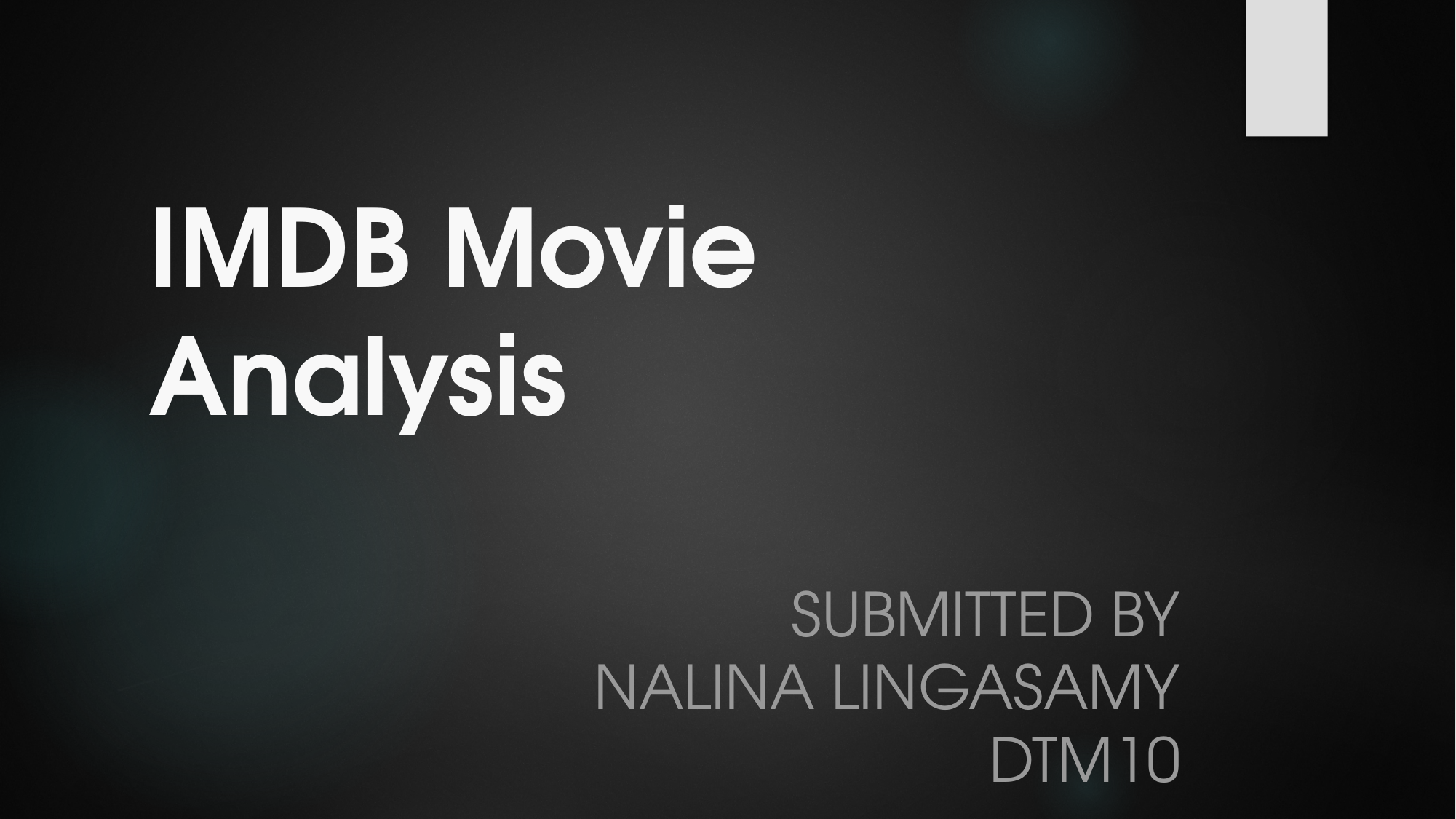

# IMDB Movie Analysis
 Submitted by
Nalina Lingasamy
DTM10